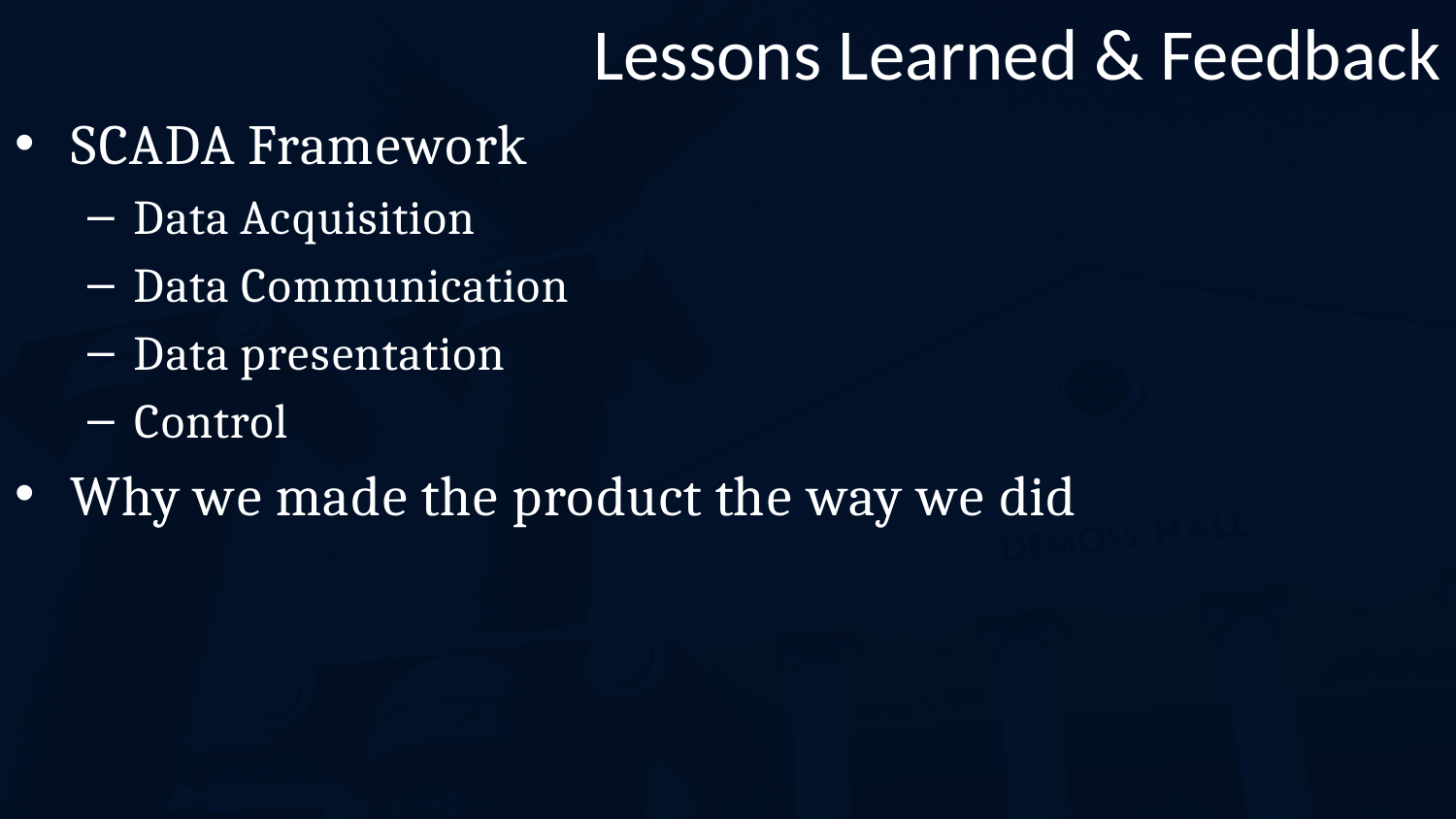

# Lessons Learned & Feedback
SCADA Framework
Data Acquisition
Data Communication
Data presentation
Control
Why we made the product the way we did